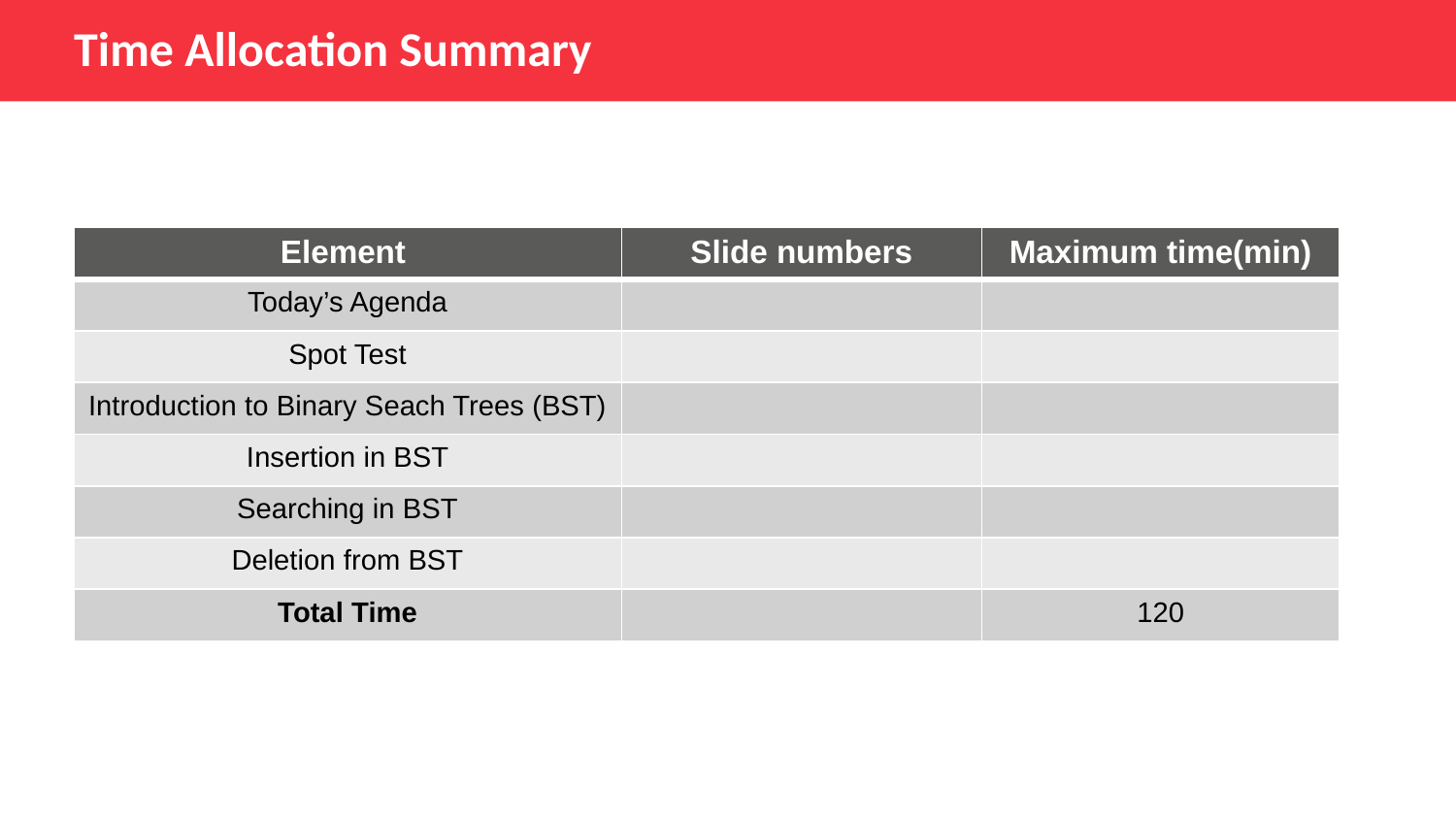

Time Allocation Summary

| Element | Slide numbers | Maximum time(min) |
| --- | --- | --- |
| Today’s Agenda |  |  |
| Spot Test |  |  |
| Introduction to Binary Seach Trees (BST) |  |  |
| Insertion in BST |  |  |
| Searching in BST |  |  |
| Deletion from BST |  |  |
| Total Time |  | 120 |